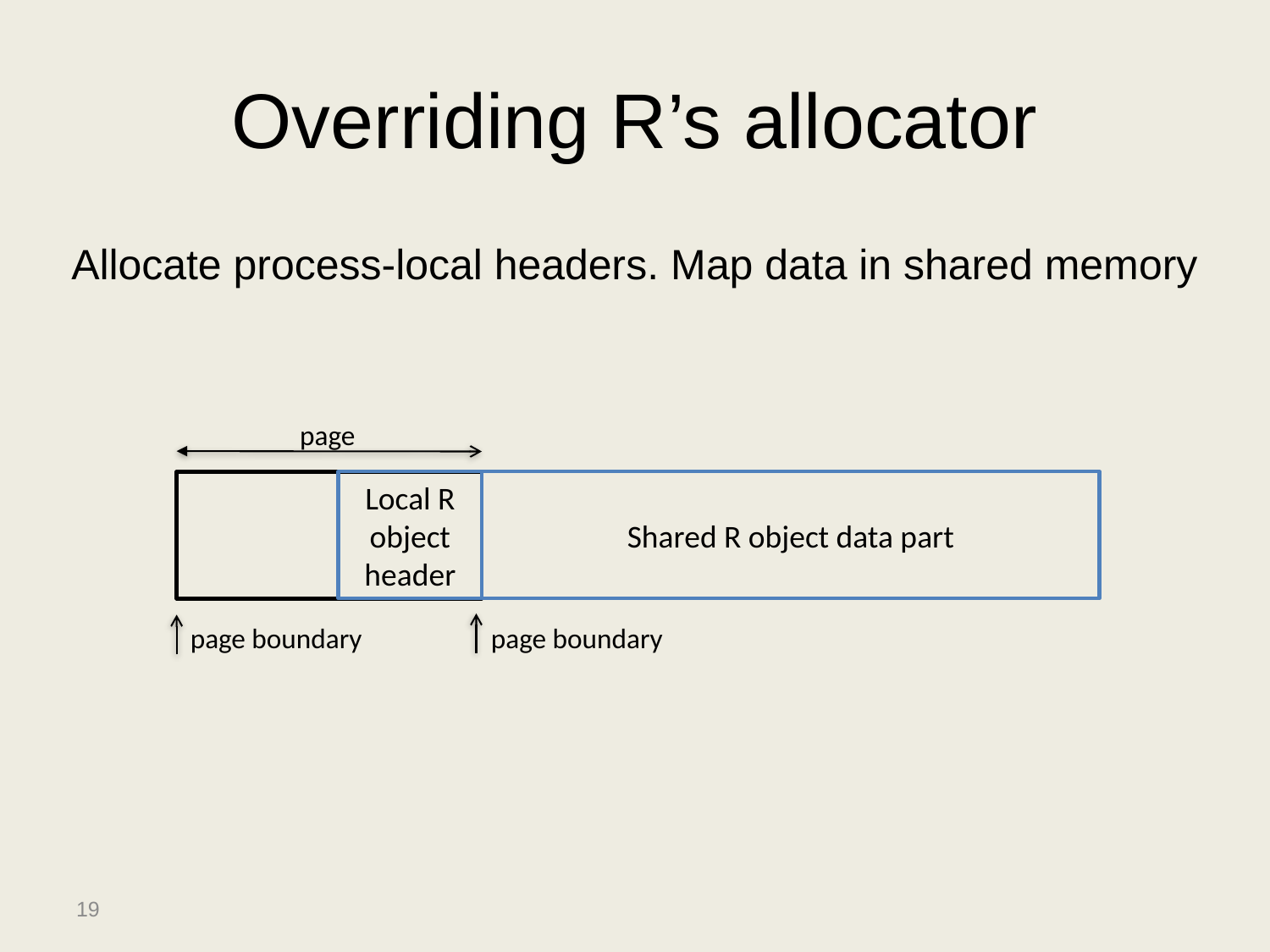

# Overriding R’s allocator
Allocate process-local headers. Map data in shared memory

page
Local R object header
Shared R object data part

page boundary
page boundary
19